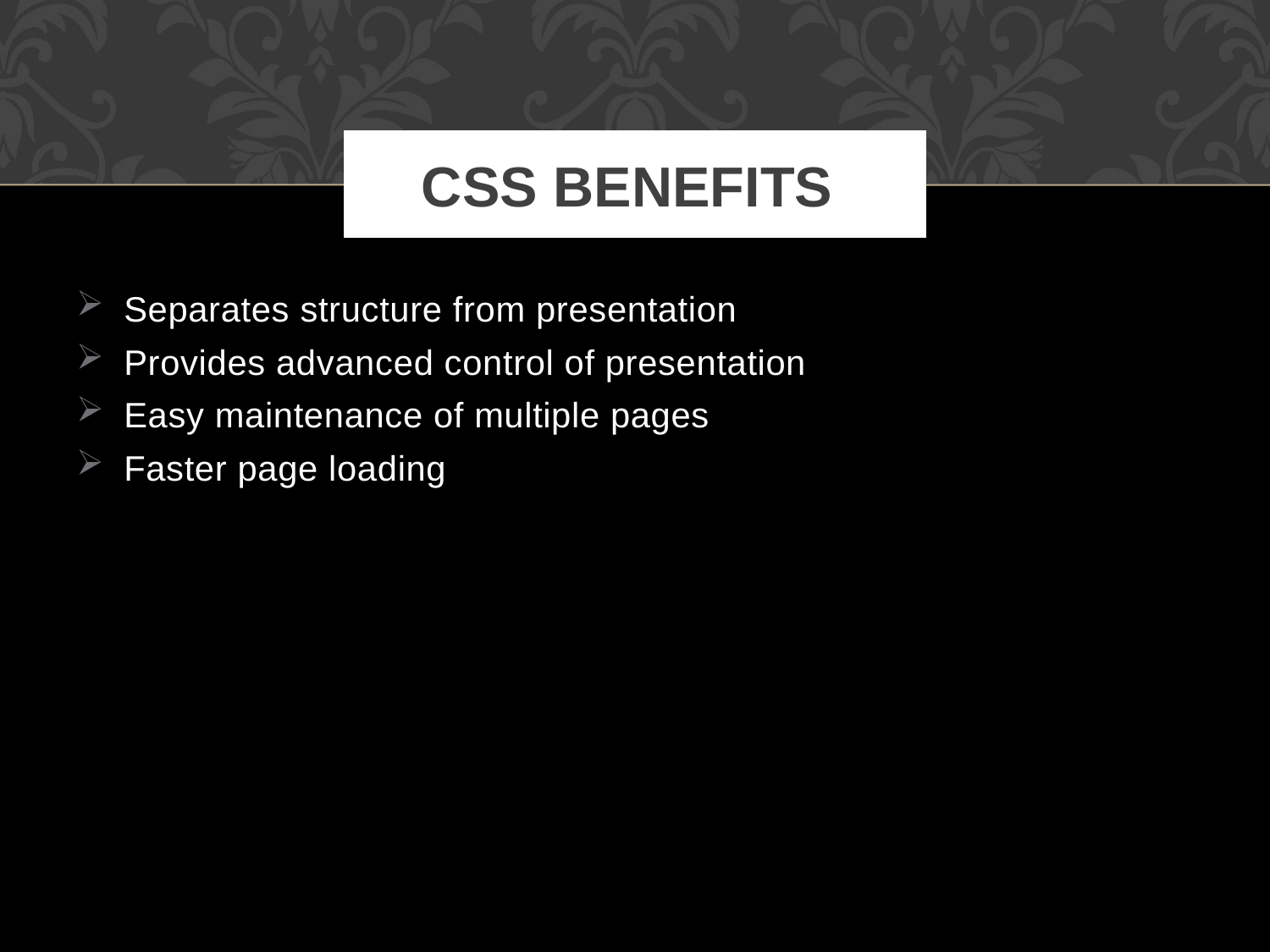

# CSS Benefits
Separates structure from presentation
Provides advanced control of presentation
Easy maintenance of multiple pages
Faster page loading